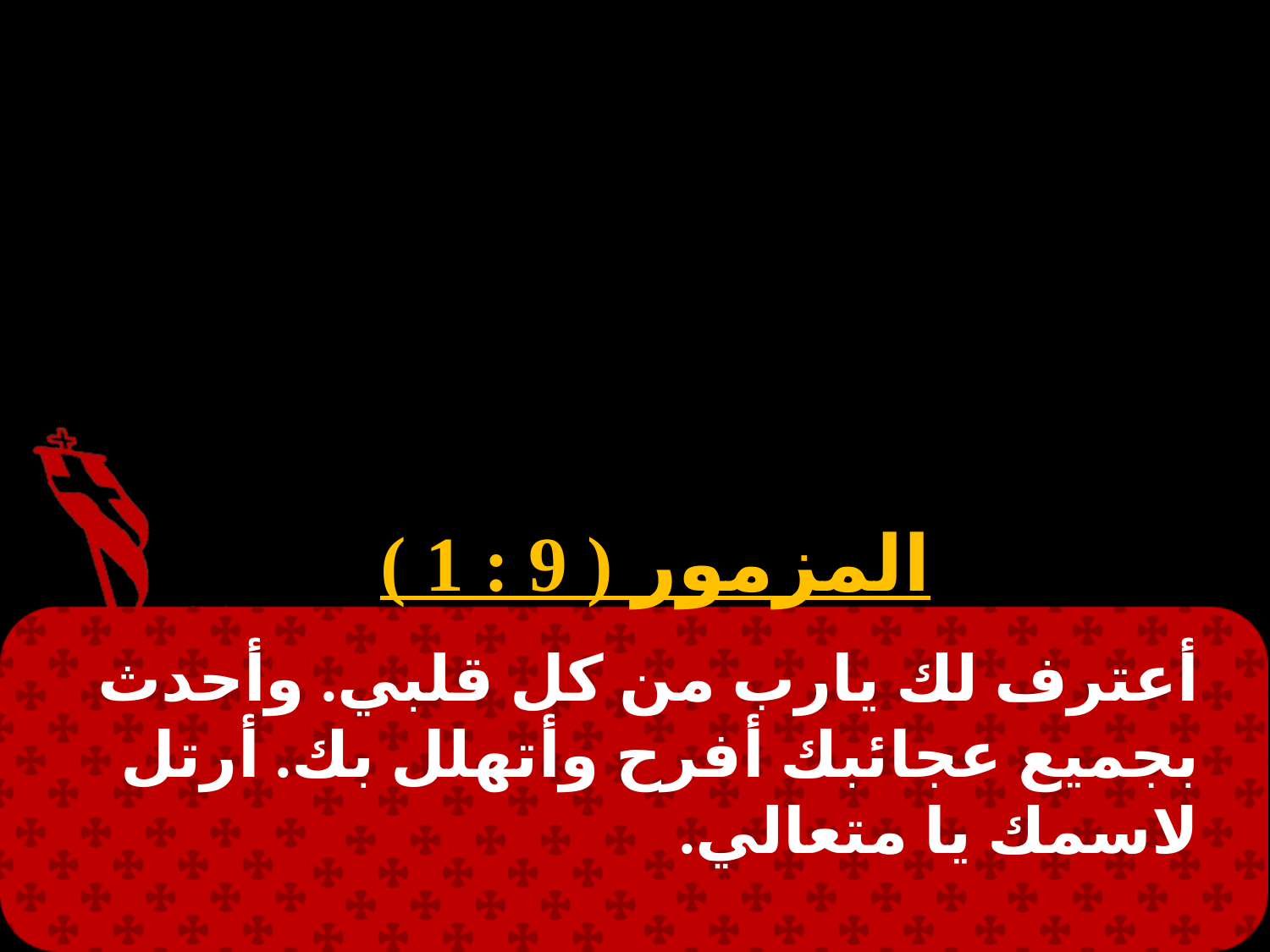

#
المزمور ( 9 : 1 )
أعترف لك يارب من كل قلبي. وأحدث بجميع عجائبك أفرح وأتهلل بك. أرتل لاسمك يا متعالي.